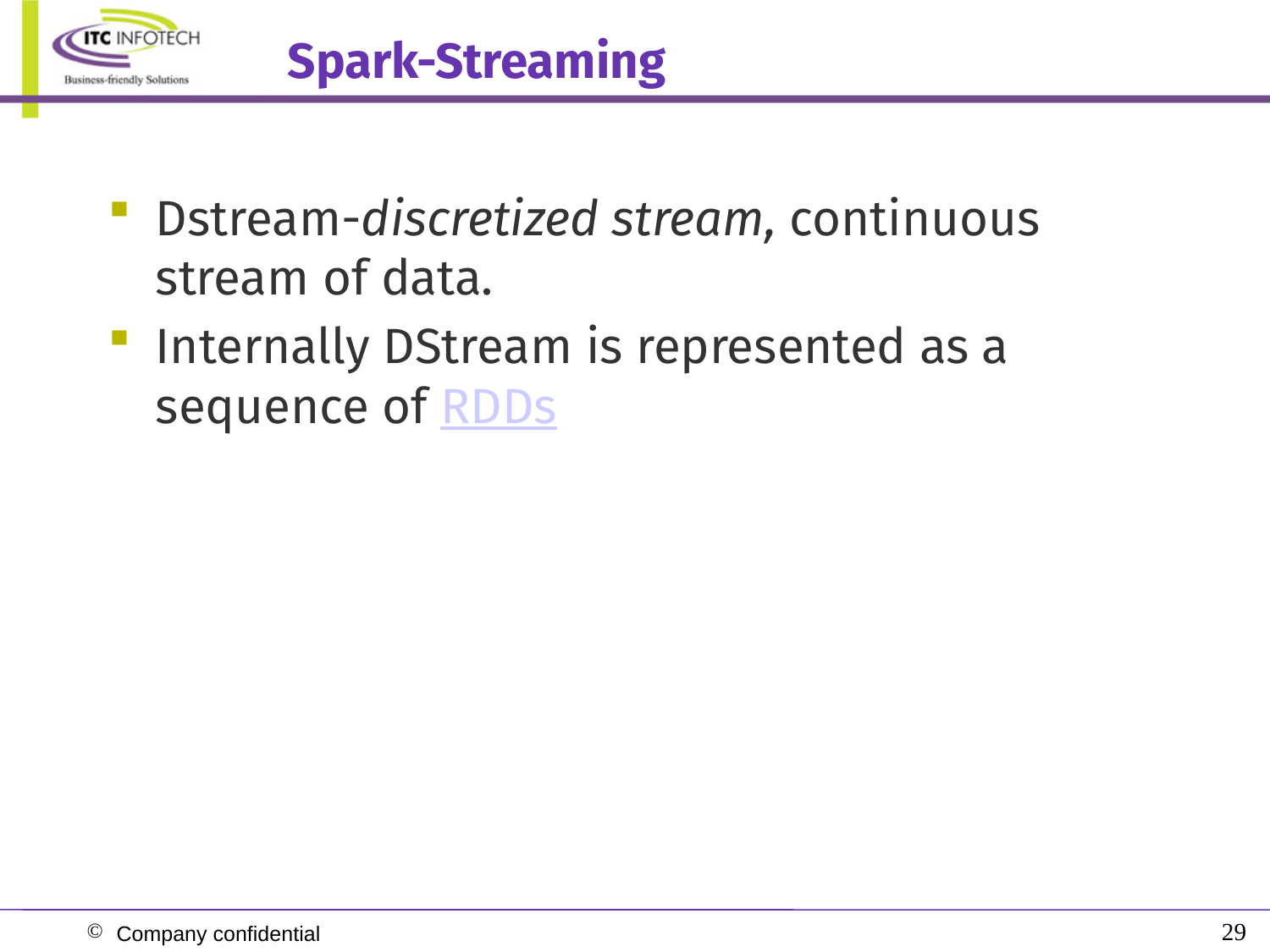

# Spark-Streaming
Dstream-discretized stream, continuous stream of data.
Internally DStream is represented as a sequence of RDDs

29